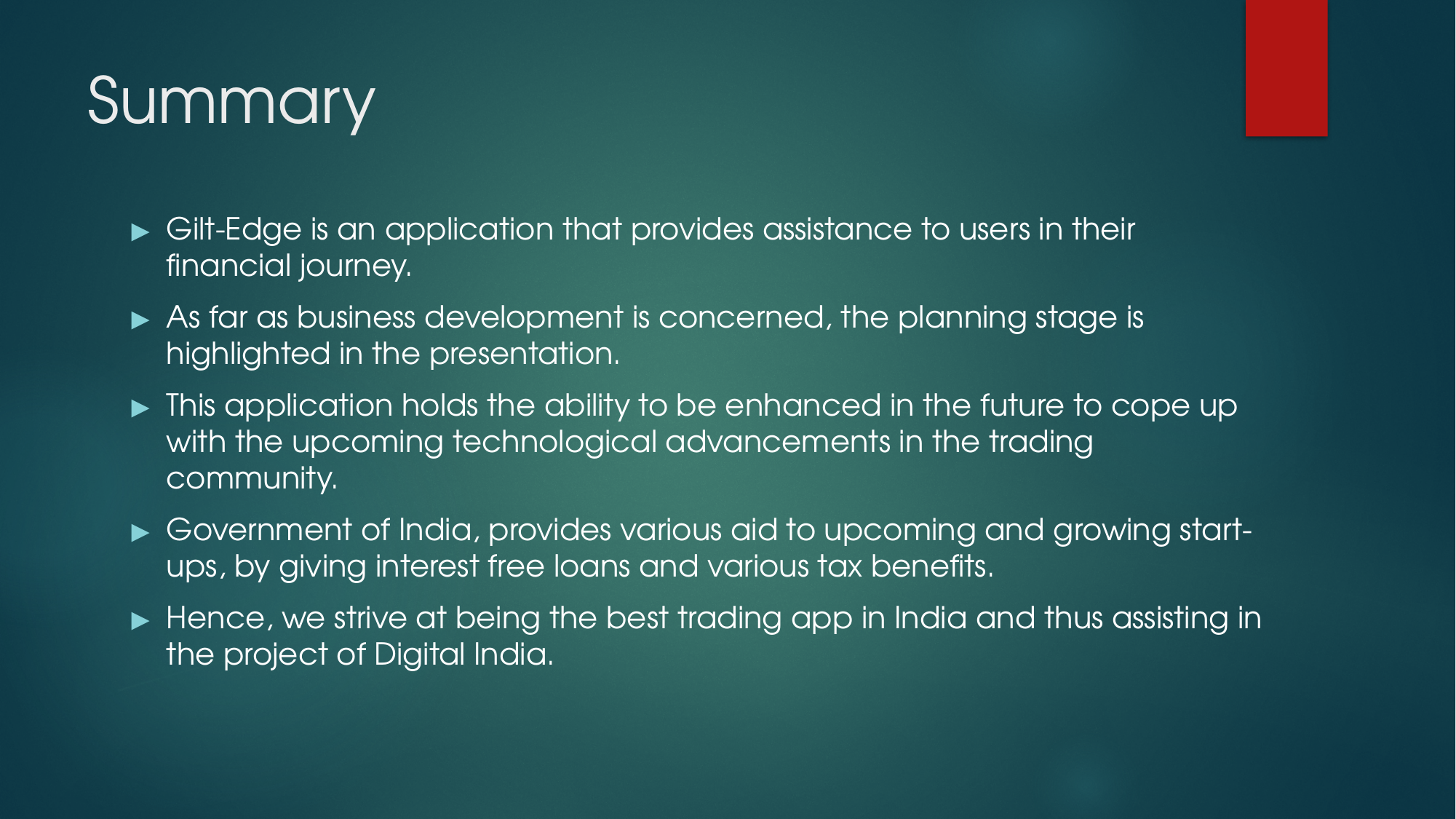

# Summary
Gilt-Edge is an application that provides assistance to users in their financial journey.
As far as business development is concerned, the planning stage is highlighted in the presentation.
This application holds the ability to be enhanced in the future to cope up with the upcoming technological advancements in the trading community.
Government of India, provides various aid to upcoming and growing start-ups, by giving interest free loans and various tax benefits.
Hence, we strive at being the best trading app in India and thus assisting in the project of Digital India.